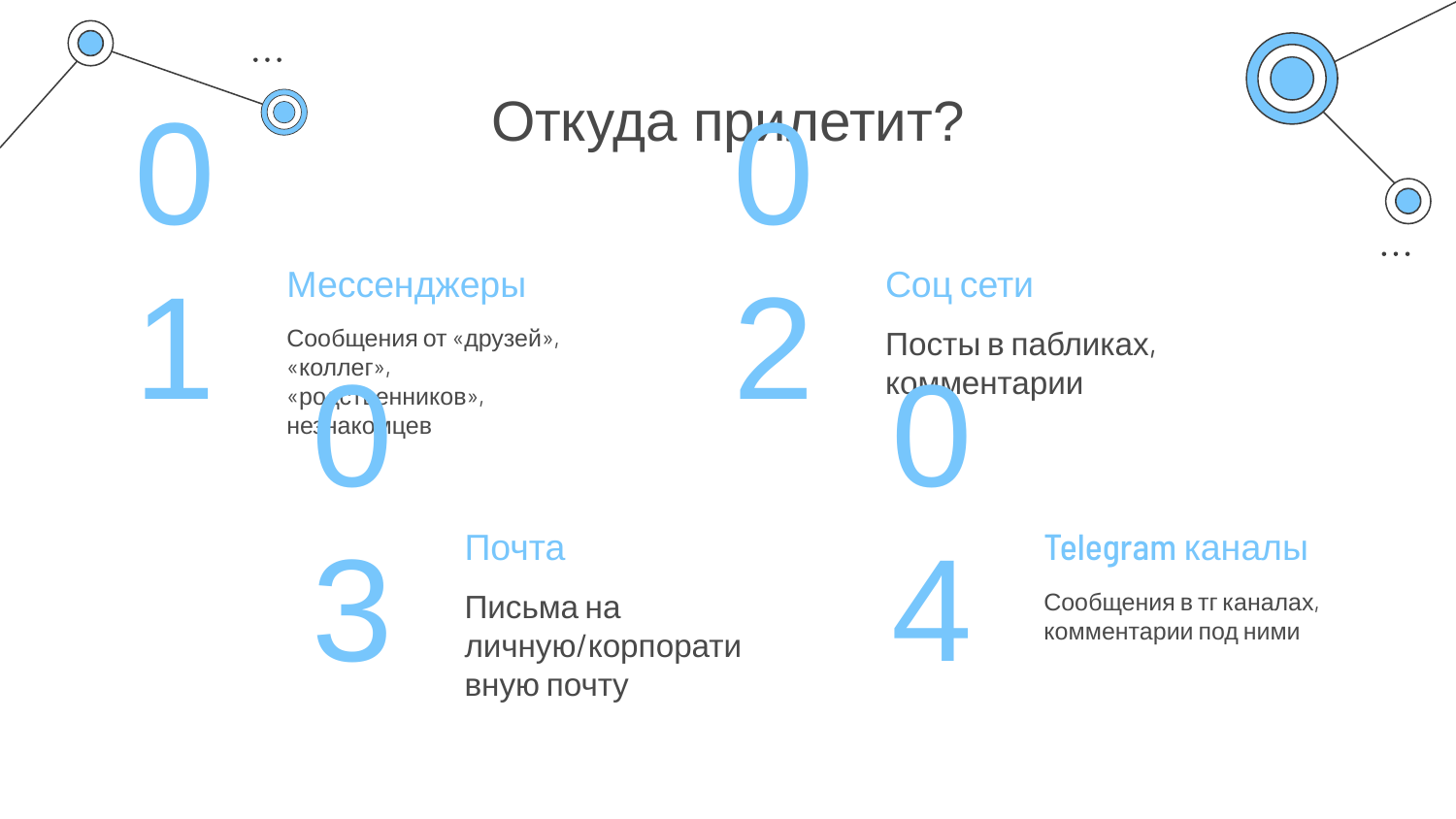

# Откуда прилетит?
Мессенджеры
Соц сети
01
02
Сообщения от «друзей», «коллег», «родственников», незнакомцев
Посты в пабликах, комментарии
Почта
Telegram каналы
03
04
Письма на личную/корпоративную почту
Сообщения в тг каналах, комментарии под ними